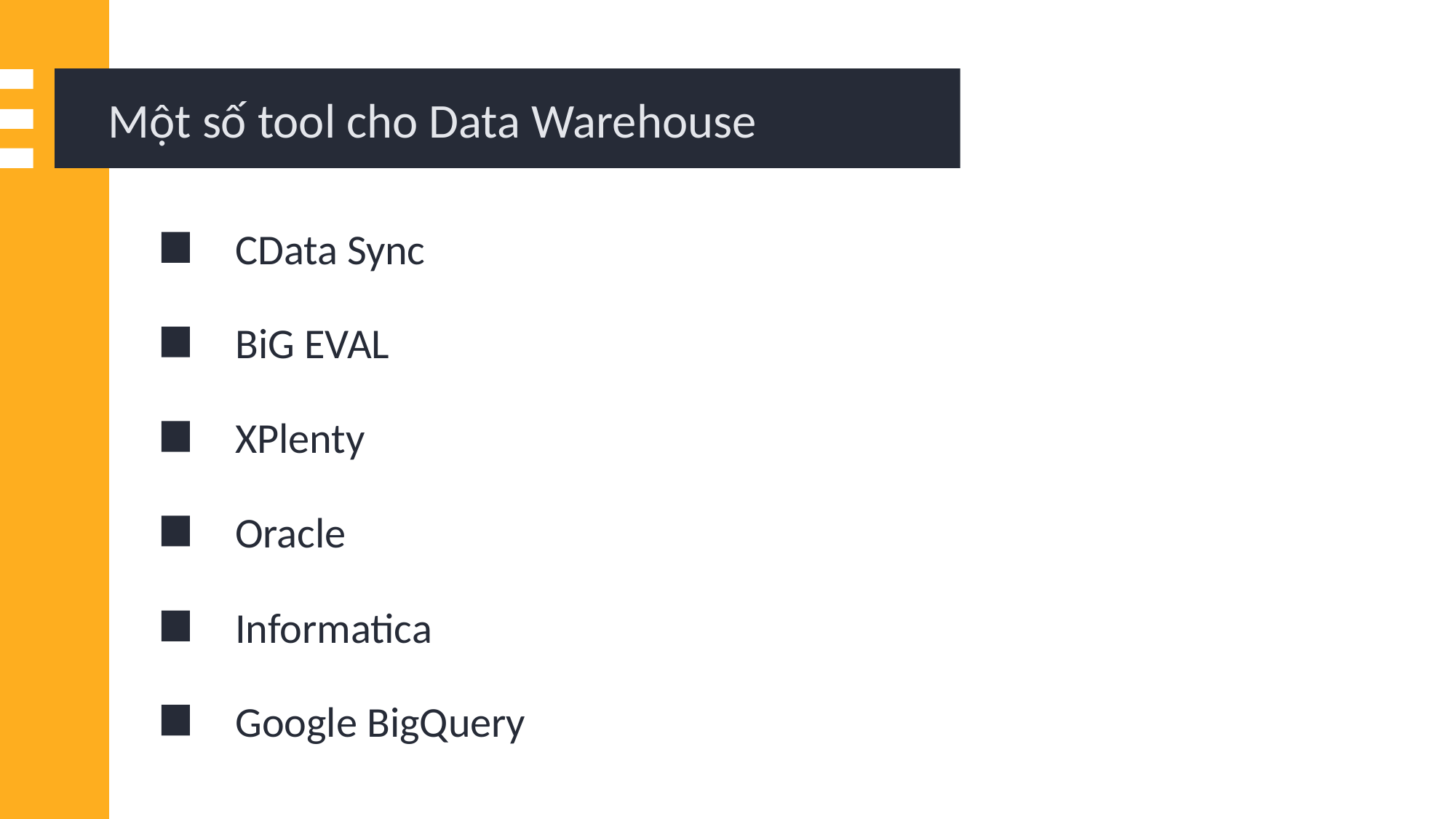

Một số tool cho Data Warehouse

CData Sync

BiG EVAL

XPlenty

Oracle

Informatica

Google BigQuery